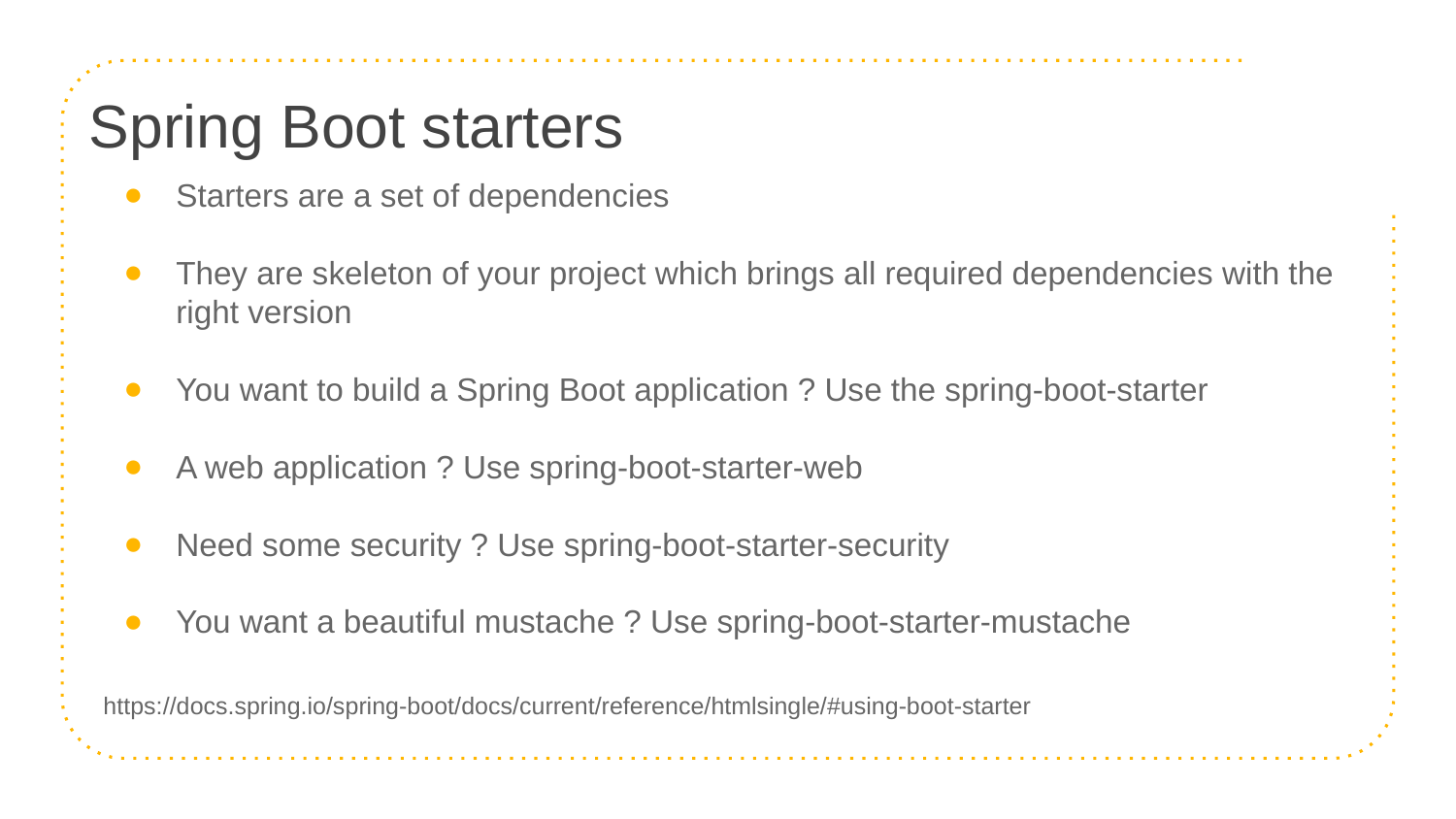

# Spring Boot starters
Starters are a set of dependencies
They are skeleton of your project which brings all required dependencies with the right version
You want to build a Spring Boot application ? Use the spring-boot-starter
A web application ? Use spring-boot-starter-web
Need some security ? Use spring-boot-starter-security
You want a beautiful mustache ? Use spring-boot-starter-mustache
https://docs.spring.io/spring-boot/docs/current/reference/htmlsingle/#using-boot-starter